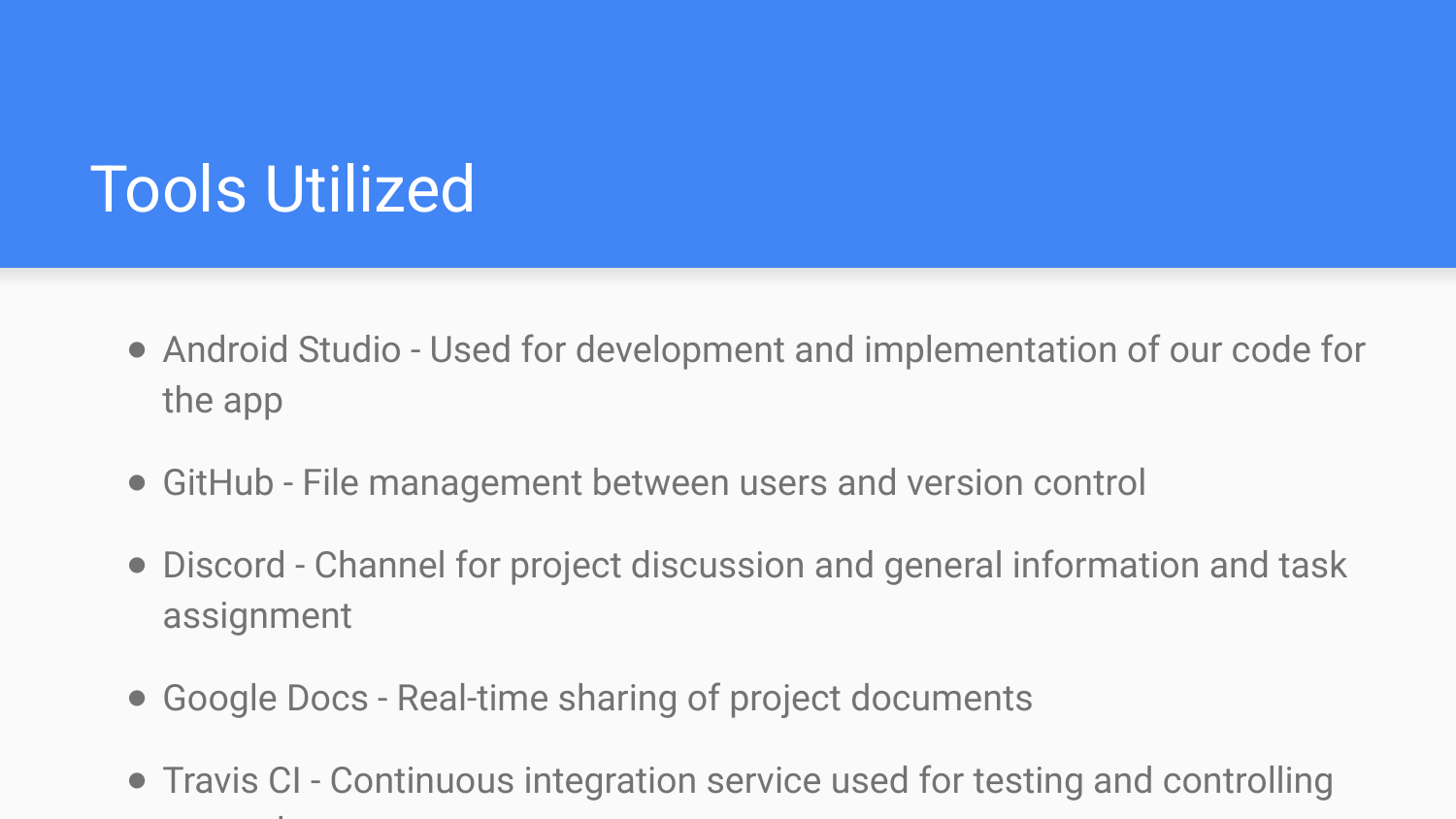

# Tools Utilized
Android Studio - Used for development and implementation of our code for the app
GitHub - File management between users and version control
Discord - Channel for project discussion and general information and task assignment
Google Docs - Real-time sharing of project documents
Travis CI - Continuous integration service used for testing and controlling our code
Visual Paradigm - Used to create & build various diagrams